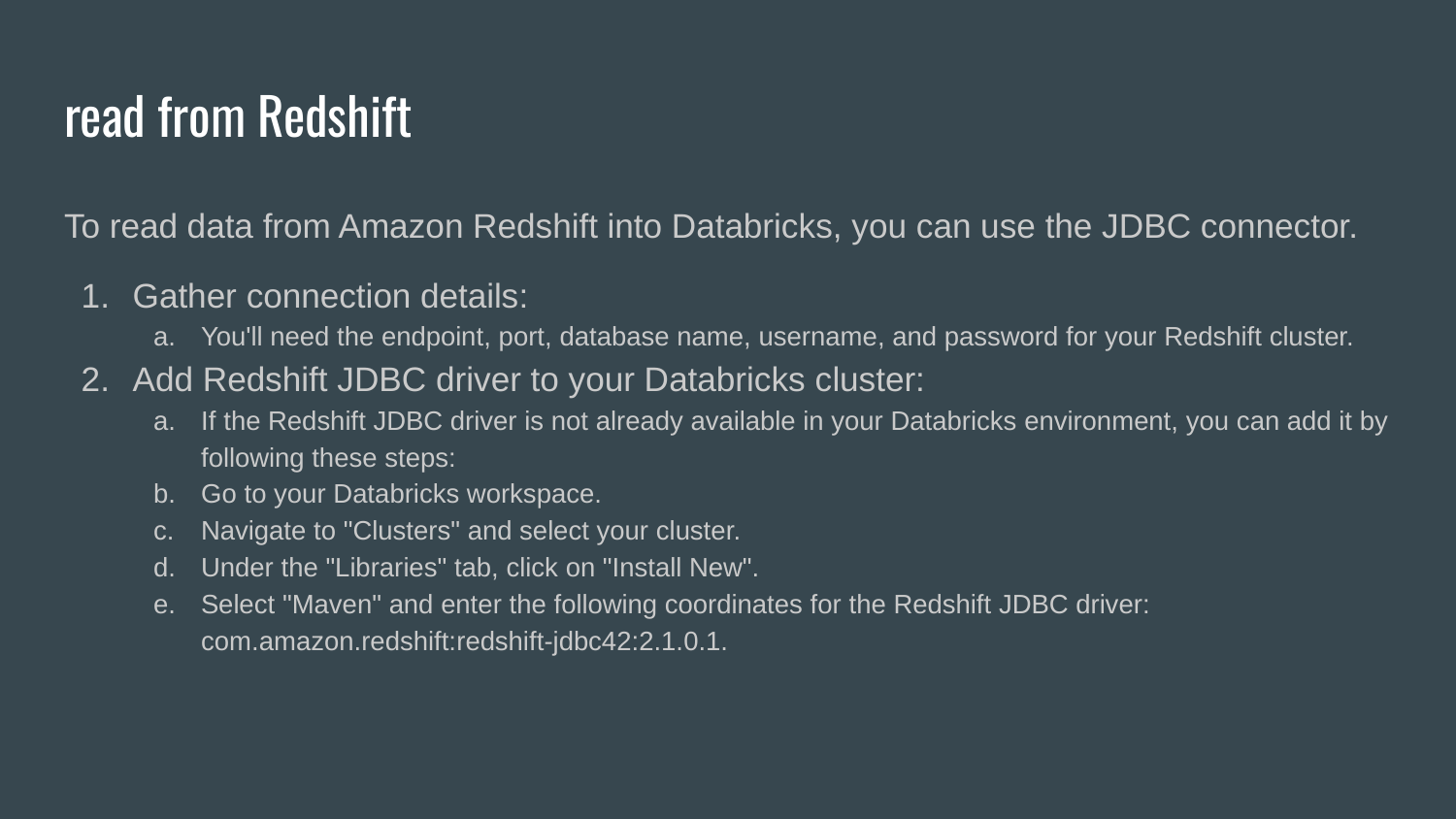

# read from Redshift
To read data from Amazon Redshift into Databricks, you can use the JDBC connector.
Gather connection details:
You'll need the endpoint, port, database name, username, and password for your Redshift cluster.
Add Redshift JDBC driver to your Databricks cluster:
If the Redshift JDBC driver is not already available in your Databricks environment, you can add it by following these steps:
Go to your Databricks workspace.
Navigate to "Clusters" and select your cluster.
Under the "Libraries" tab, click on "Install New".
Select "Maven" and enter the following coordinates for the Redshift JDBC driver: com.amazon.redshift:redshift-jdbc42:2.1.0.1.